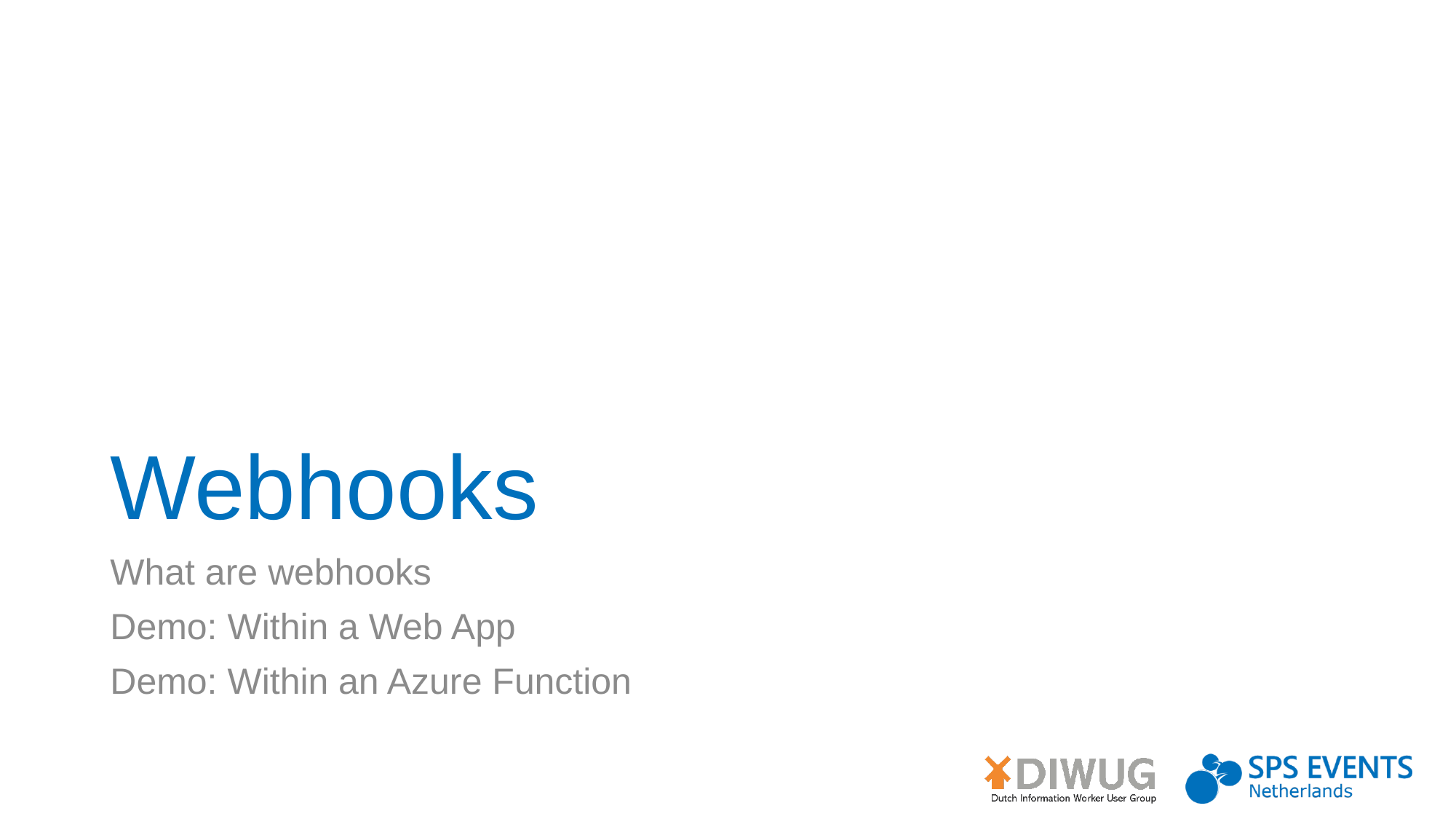

# Webhooks
What are webhooks
Demo: Within a Web App
Demo: Within an Azure Function